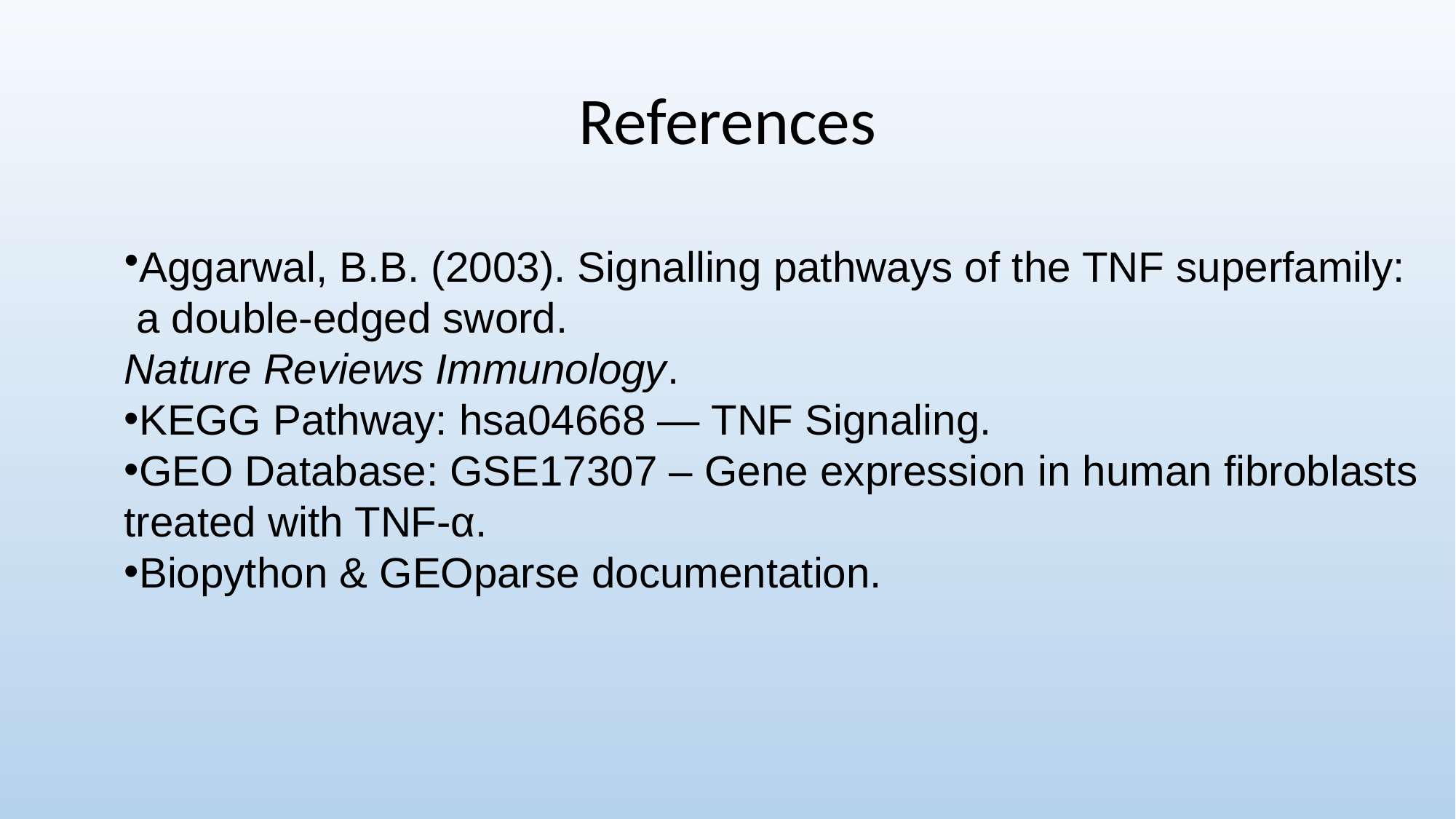

# References
Aggarwal, B.B. (2003). Signalling pathways of the TNF superfamily:
 a double-edged sword.
Nature Reviews Immunology.
KEGG Pathway: hsa04668 — TNF Signaling.
GEO Database: GSE17307 – Gene expression in human fibroblasts
treated with TNF-α.
Biopython & GEOparse documentation.